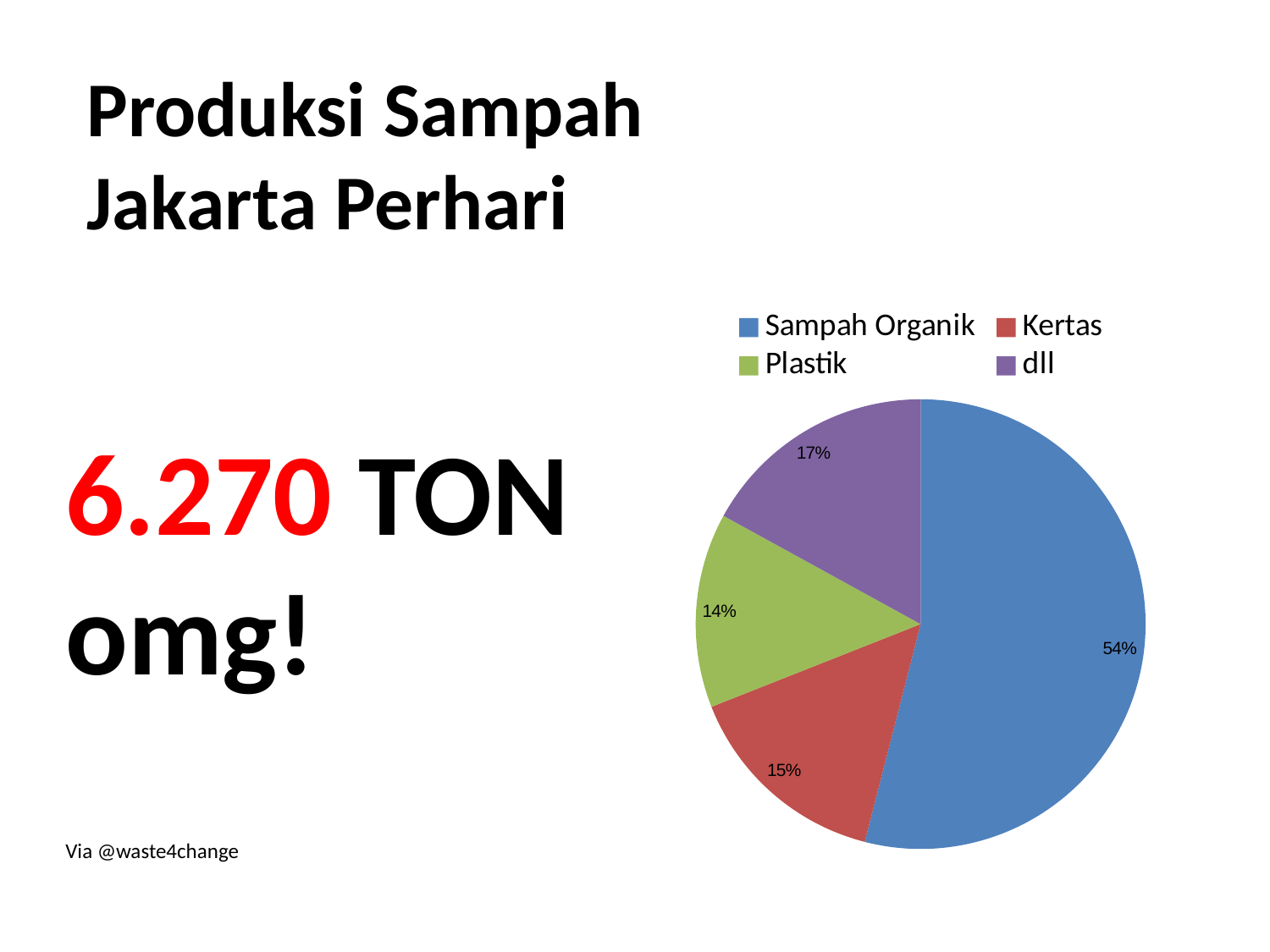

Produksi Sampah Jakarta Perhari

### Chart

| Category | Sales |
|---|---|
| Sampah Organik | 54.0 |
| Kertas | 15.0 |
| Plastik | 14.0 |
| dll | 17.0 |
6.270 TON omg!

Via @waste4change